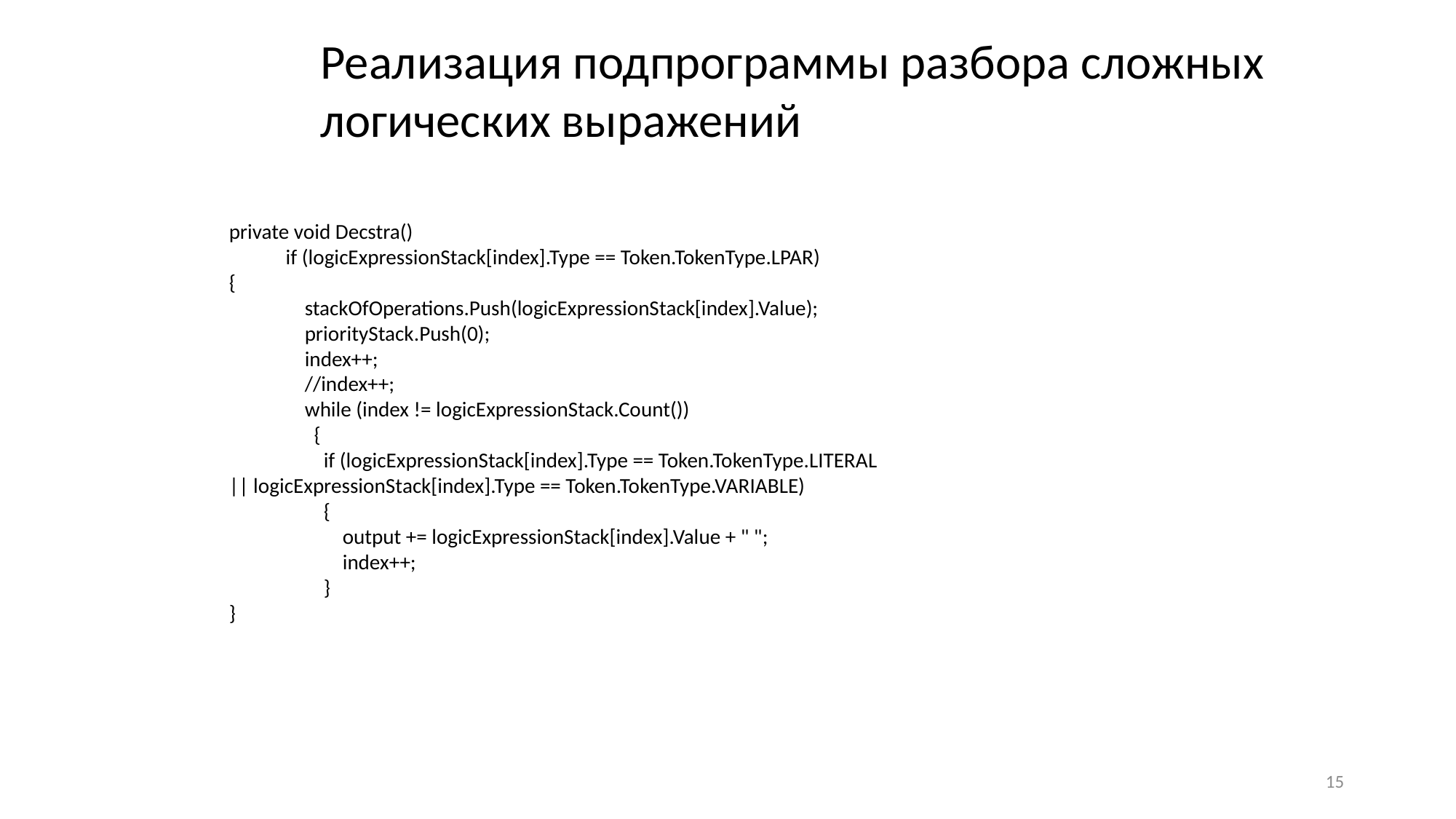

Реализация подпрограммы разбора сложных логических выражений
private void Decstra()
            if (logicExpressionStack[index].Type == Token.TokenType.LPAR)            {
                stackOfOperations.Push(logicExpressionStack[index].Value);
                priorityStack.Push(0);
                index++;
                //index++;
                while (index != logicExpressionStack.Count())
                  {
                    if (logicExpressionStack[index].Type == Token.TokenType.LITERAL || logicExpressionStack[index].Type == Token.TokenType.VARIABLE)
                    {
                        output += logicExpressionStack[index].Value + " ";
                        index++;
                    }
}
15